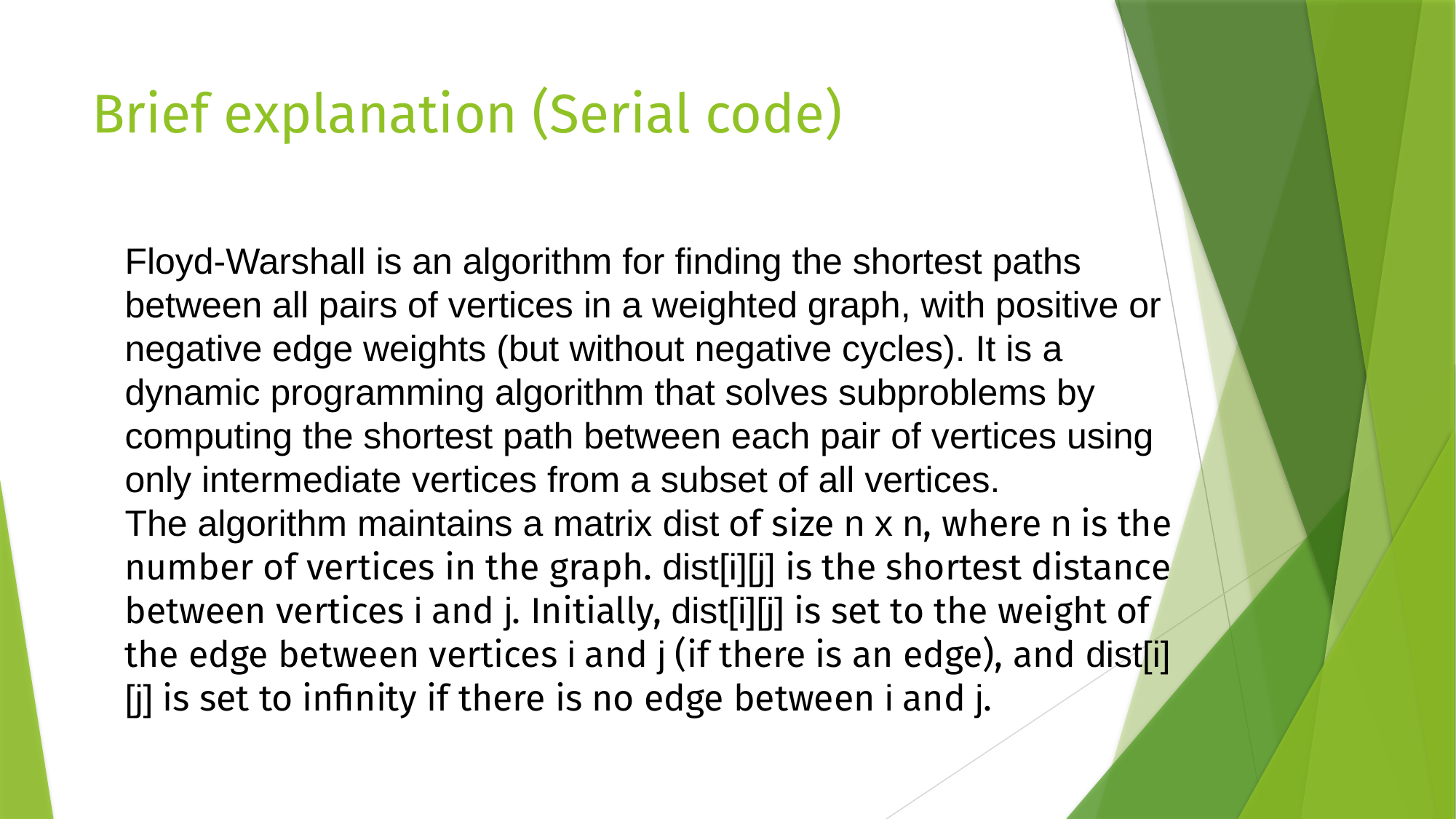

# Brief explanation (Serial code)
Floyd-Warshall is an algorithm for finding the shortest paths between all pairs of vertices in a weighted graph, with positive or negative edge weights (but without negative cycles). It is a dynamic programming algorithm that solves subproblems by computing the shortest path between each pair of vertices using only intermediate vertices from a subset of all vertices.
The algorithm maintains a matrix dist of size n x n, where n is the number of vertices in the graph. dist[i][j] is the shortest distance between vertices i and j. Initially, dist[i][j] is set to the weight of the edge between vertices i and j (if there is an edge), and dist[i][j] is set to infinity if there is no edge between i and j.